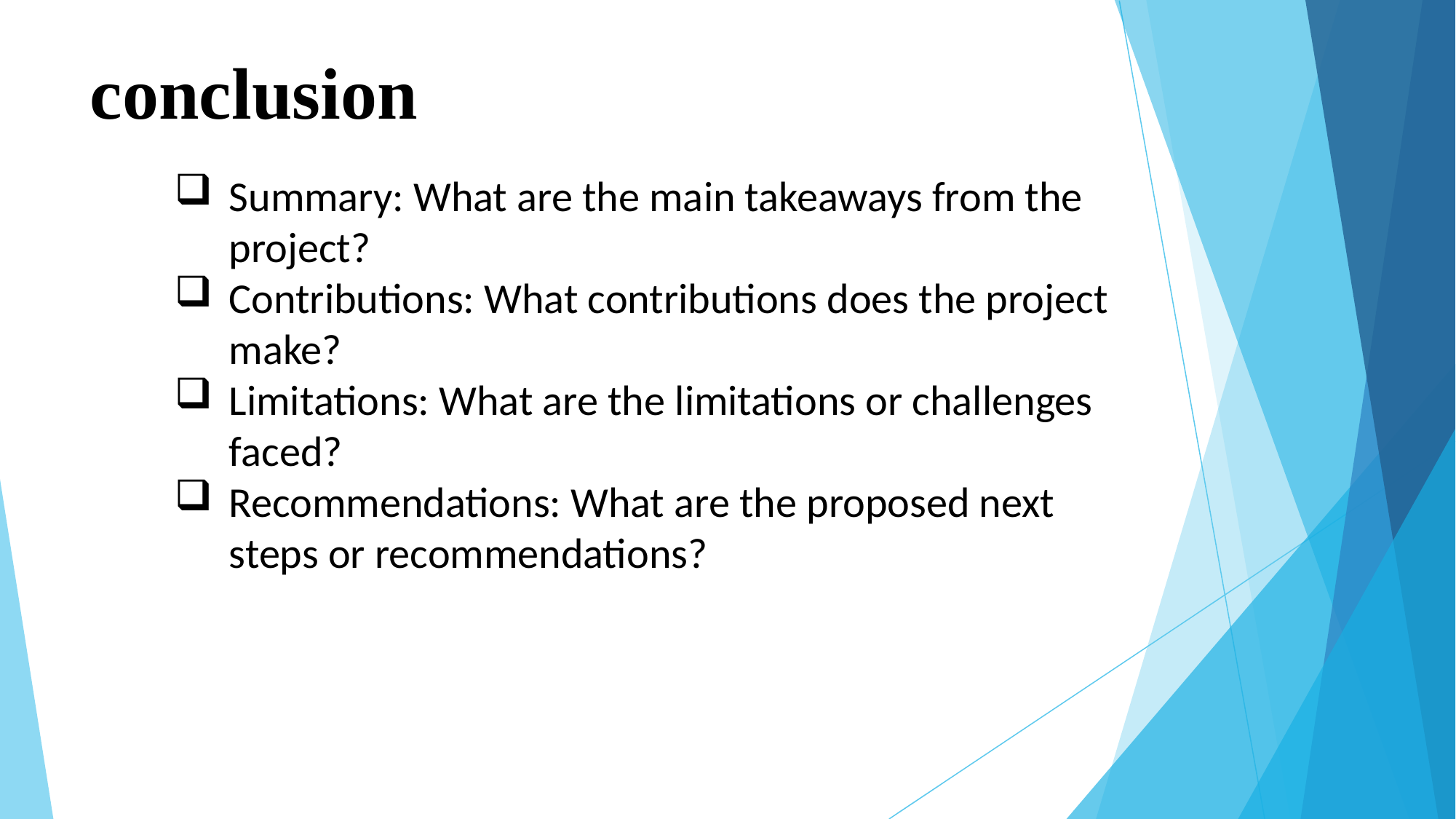

# conclusion
Summary: What are the main takeaways from the project?
Contributions: What contributions does the project make?
Limitations: What are the limitations or challenges faced?
Recommendations: What are the proposed next steps or recommendations?